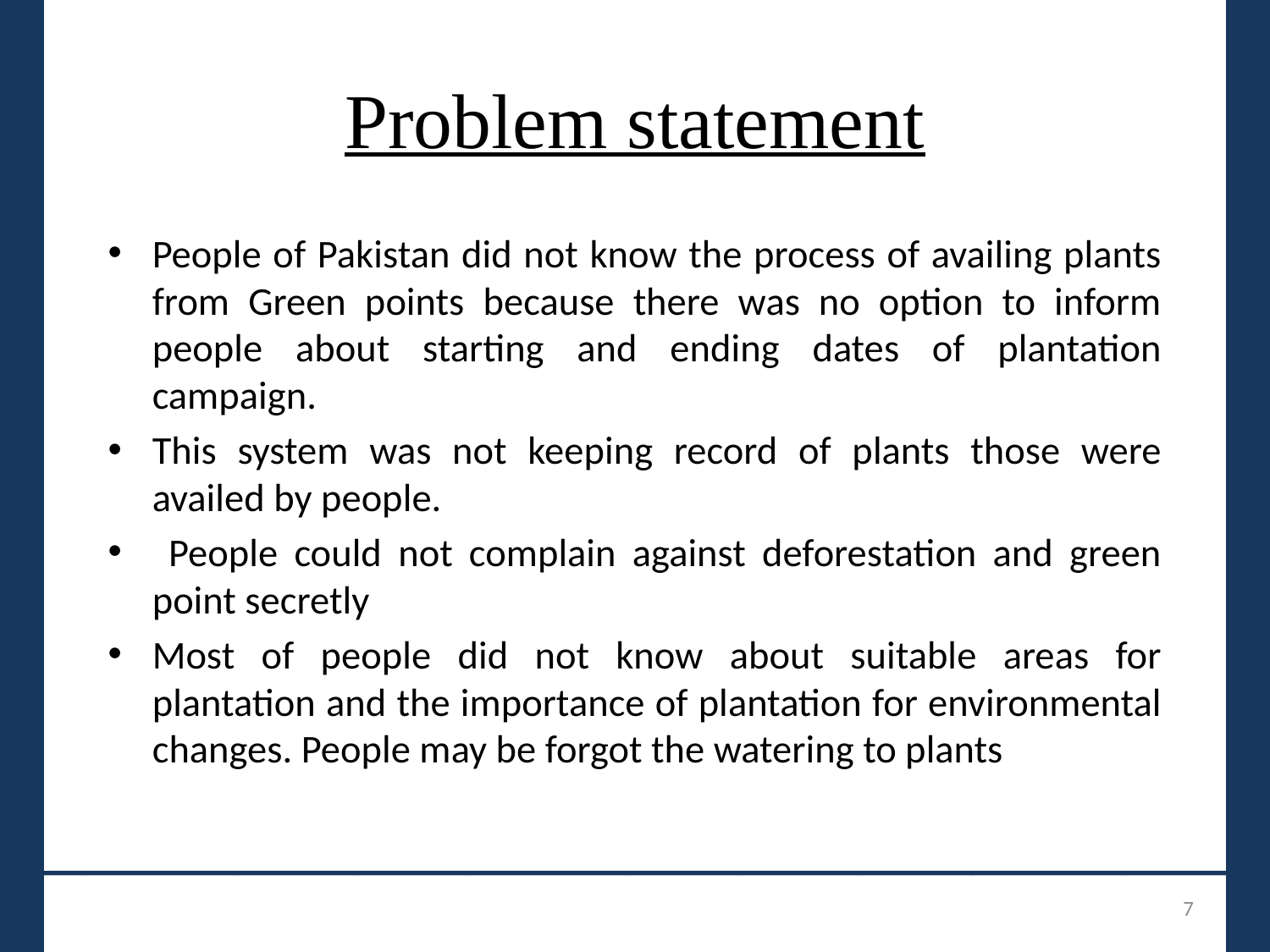

# Problem statement
People of Pakistan did not know the process of availing plants from Green points because there was no option to inform people about starting and ending dates of plantation campaign.
This system was not keeping record of plants those were availed by people.
 People could not complain against deforestation and green point secretly
Most of people did not know about suitable areas for plantation and the importance of plantation for environmental changes. People may be forgot the watering to plants
_______________________________
7